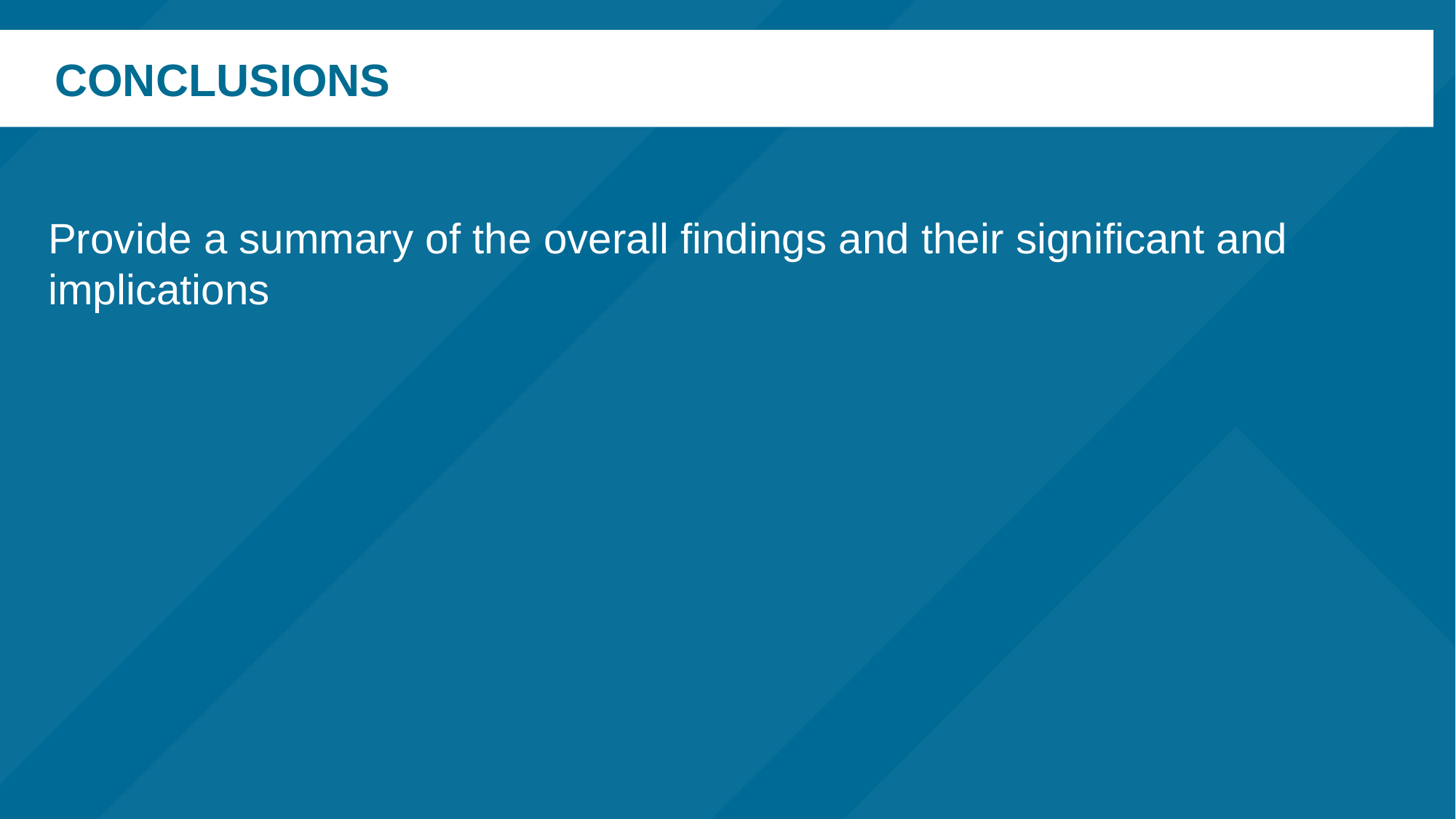

# conclusions
Provide a summary of the overall findings and their significant and implications